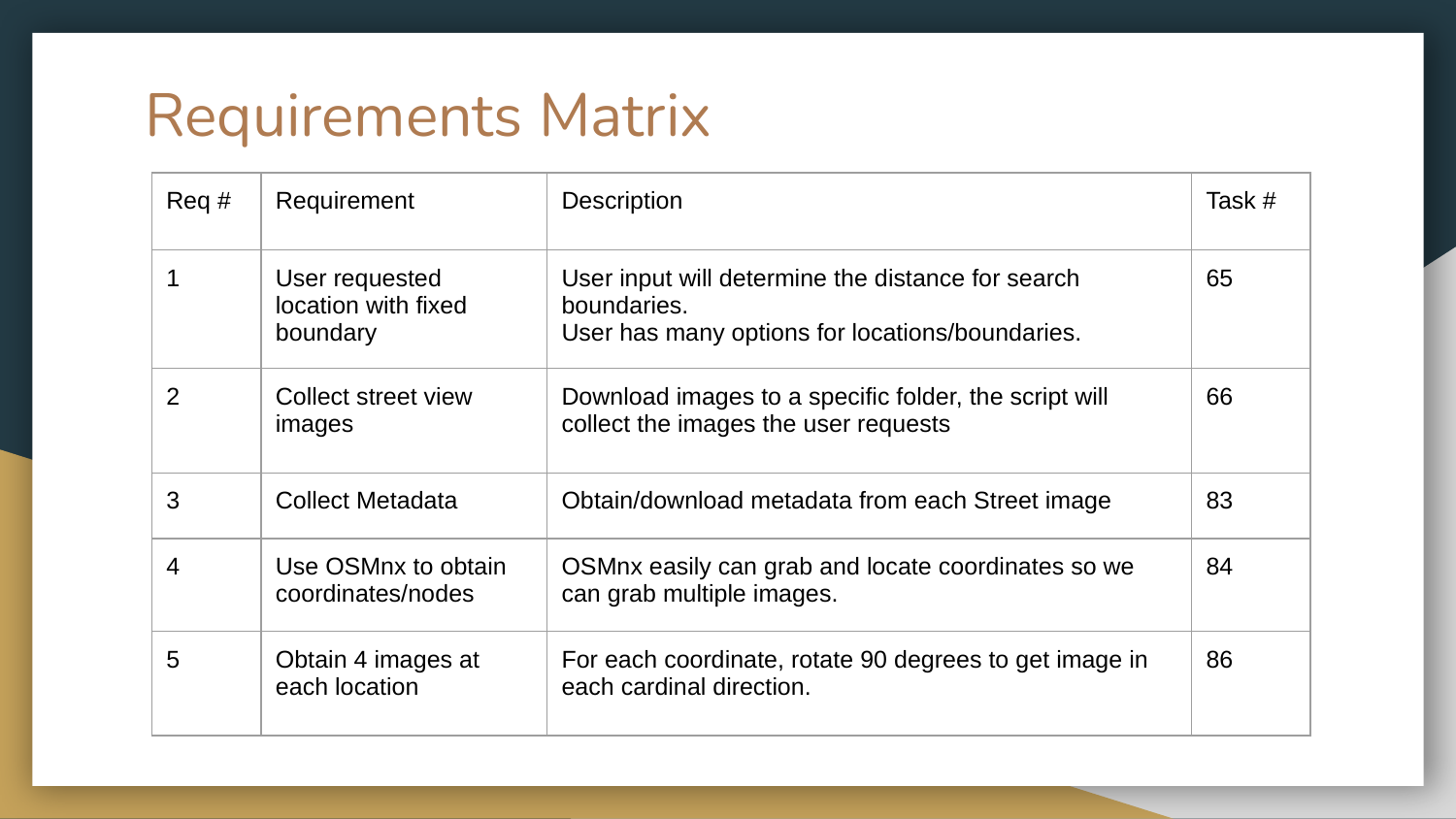

# Requirements Matrix

| Req # | Requirement | Description | Task # |
| --- | --- | --- | --- |
| 1 | User requested location with fixed boundary | User input will determine the distance for search boundaries. User has many options for locations/boundaries. | 65 |
| 2 | Collect street view images | Download images to a specific folder, the script will collect the images the user requests | 66 |
| 3 | Collect Metadata | Obtain/download metadata from each Street image | 83 |
| 4 | Use OSMnx to obtain coordinates/nodes | OSMnx easily can grab and locate coordinates so we can grab multiple images. | 84 |
| 5 | Obtain 4 images at each location | For each coordinate, rotate 90 degrees to get image in each cardinal direction. | 86 |